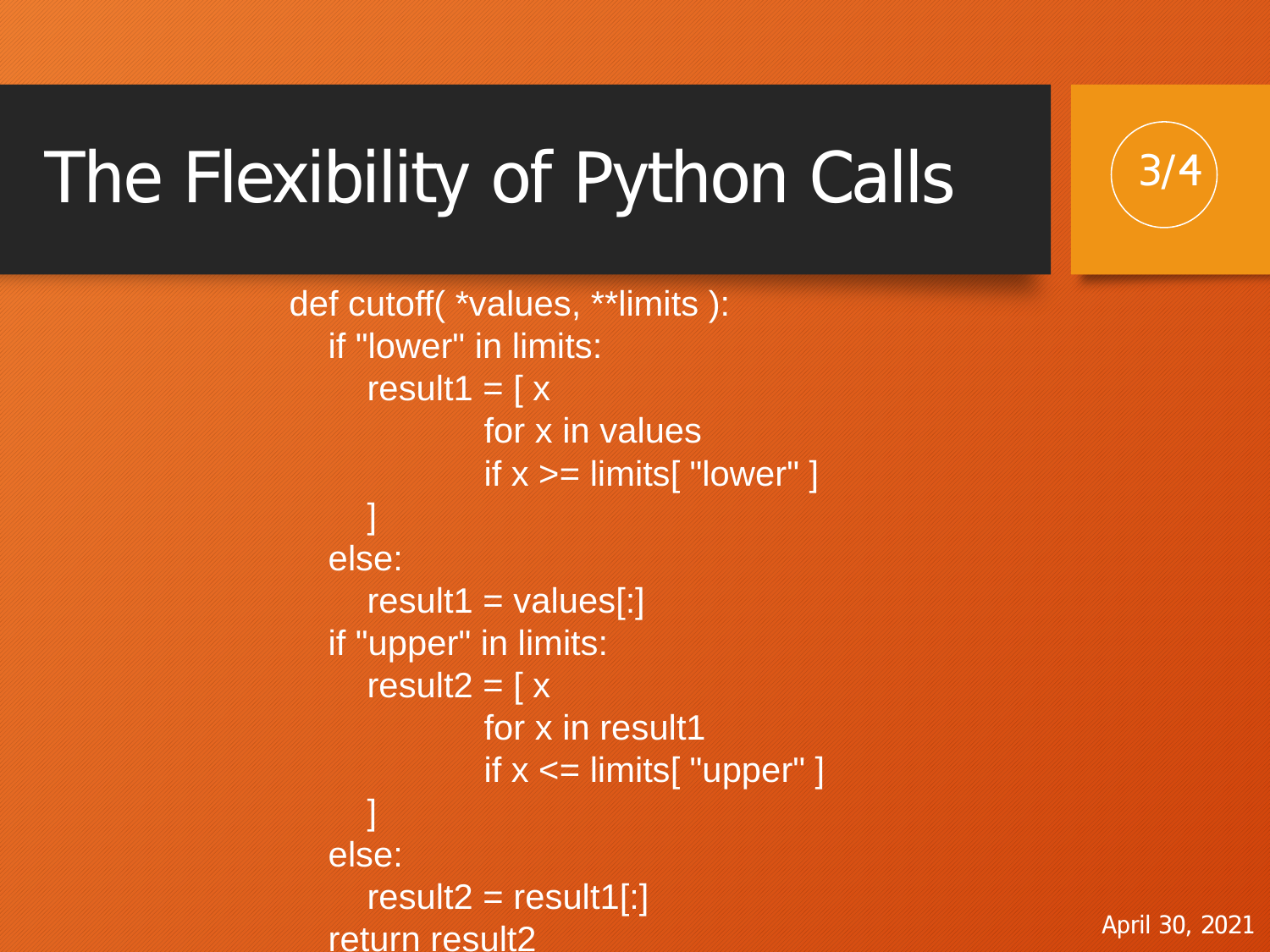

# The Flexibility of Python Calls
3/4
def cutoff( *values, **limits ):
    if "lower" in limits:
        result1 = [ x
                    for x in values
                    if x >= limits[ "lower" ]
        ]
    else:
        result1 = values[:]
    if "upper" in limits:
        result2 = [ x
                    for x in result1
                    if x <= limits[ "upper" ]
        ]
    else:
        result2 = result1[:]
    return result2
April 30, 2021